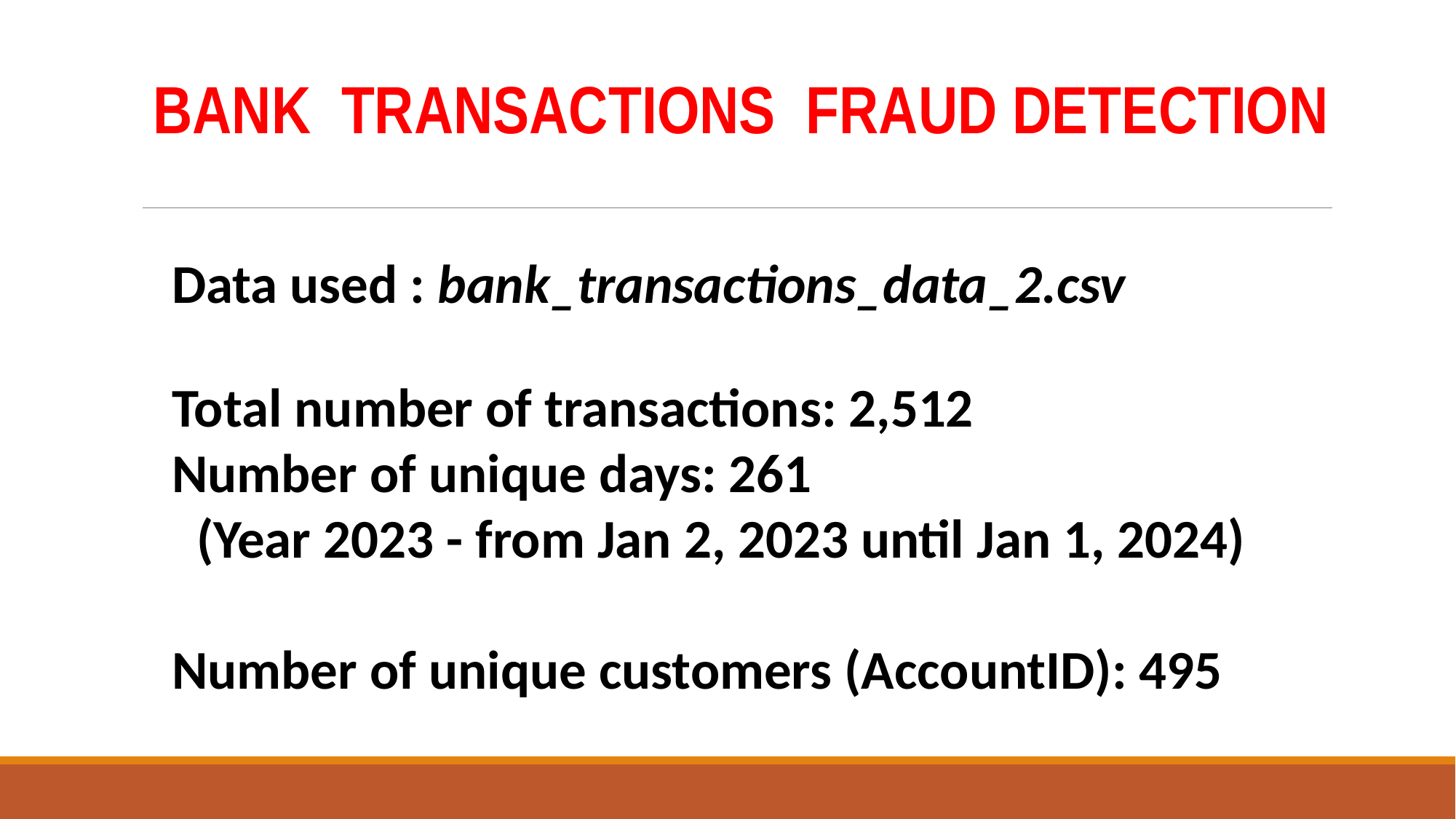

BANK  TRANSACTIONS  FRAUD DETECTION
Data used : bank_transactions_data_2.csv

Total number of transactions: 2,512
Number of unique days: 261
  (Year 2023 - from Jan 2, 2023 until Jan 1, 2024)

Number of unique customers (AccountID): 495